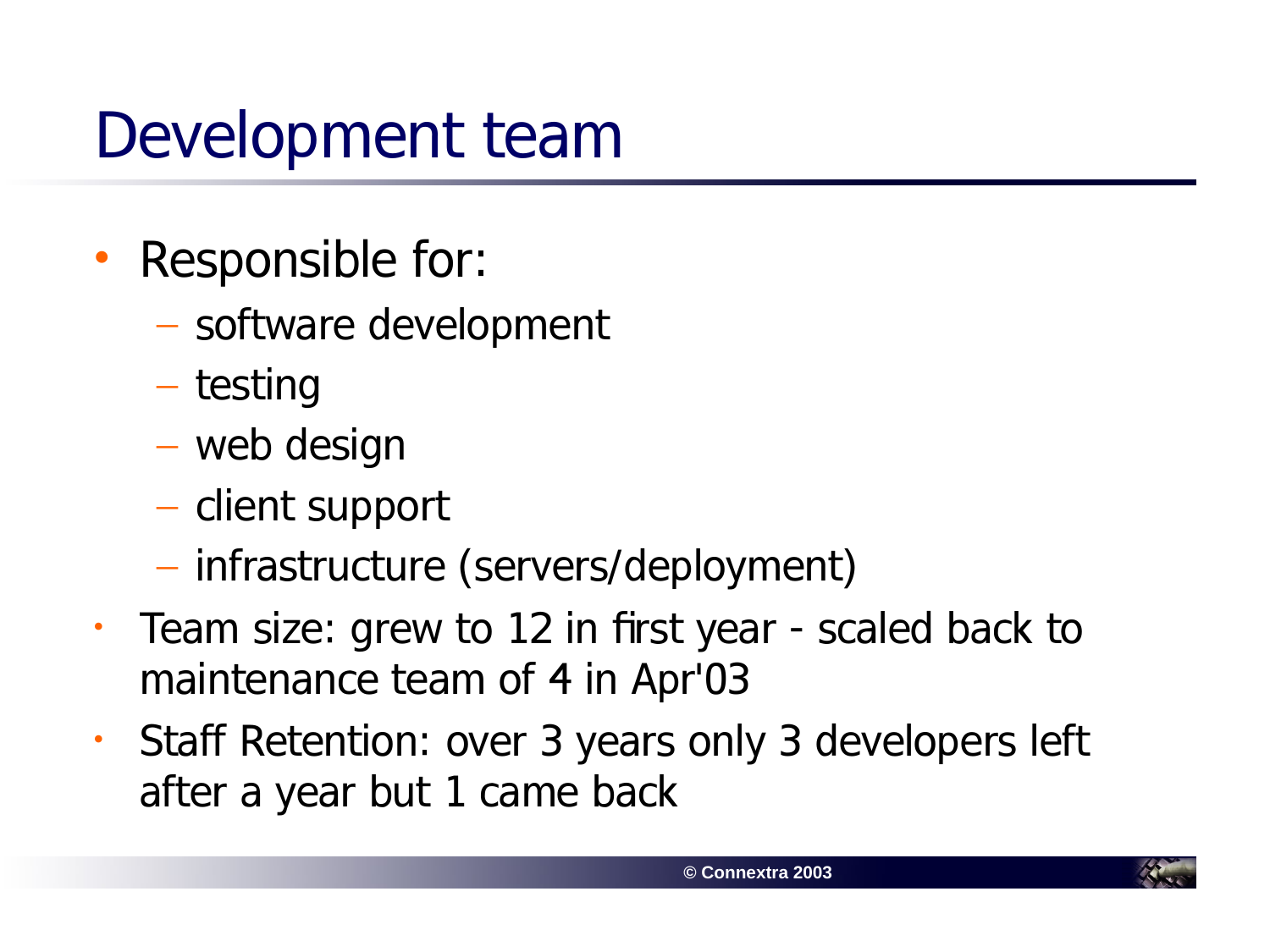

# Development team
Responsible for:
software development
testing
web design
client support
infrastructure (servers/deployment)
Team size: grew to 12 in first year - scaled back to maintenance team of 4 in Apr'03
Staff Retention: over 3 years only 3 developers left after a year but 1 came back